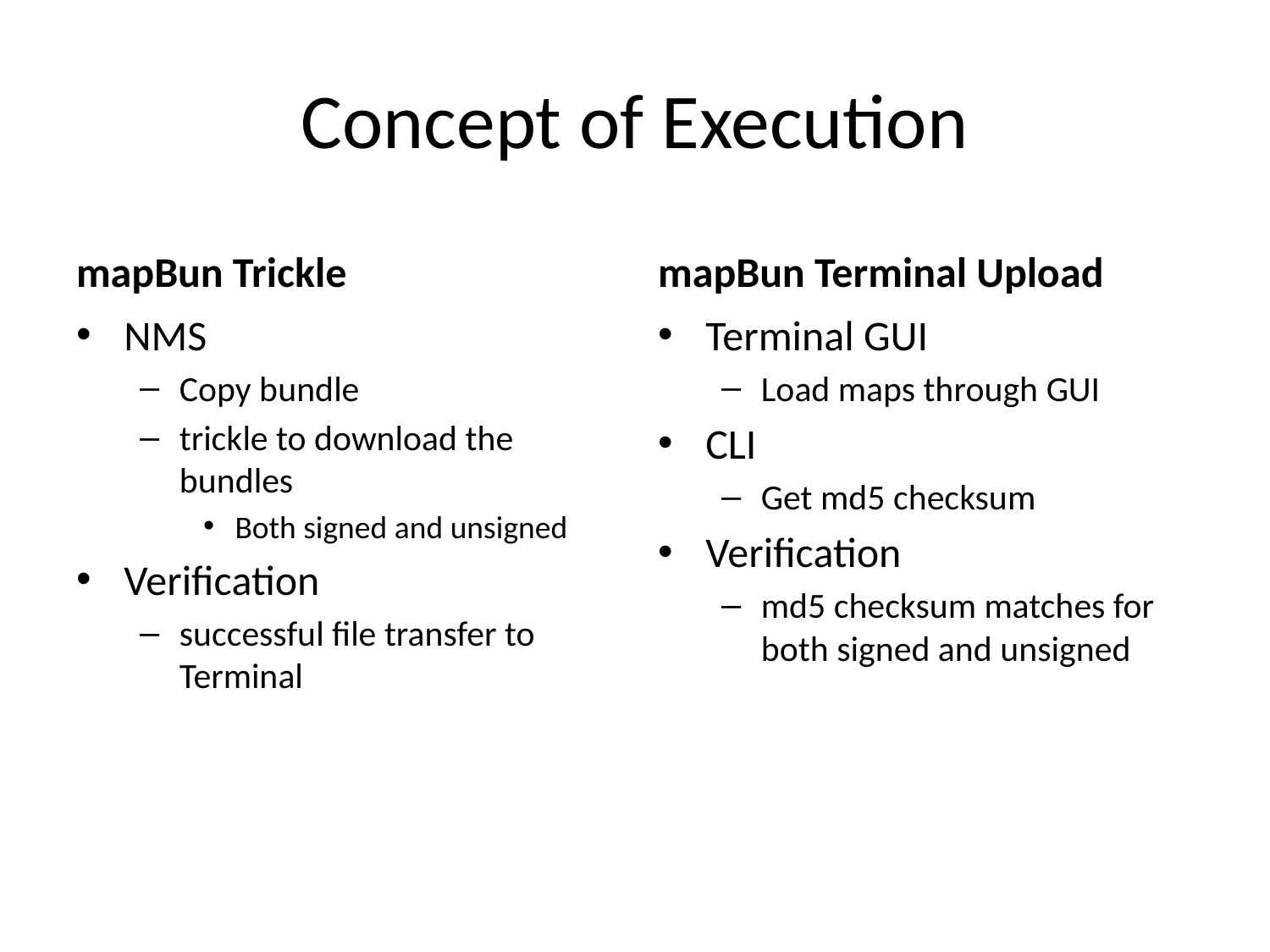

# Concept of Execution
mapBun Trickle
mapBun Terminal Upload
NMS
Copy bundle
trickle to download the bundles
Both signed and unsigned
Verification
successful file transfer to Terminal
Terminal GUI
Load maps through GUI
CLI
Get md5 checksum
Verification
md5 checksum matches for both signed and unsigned